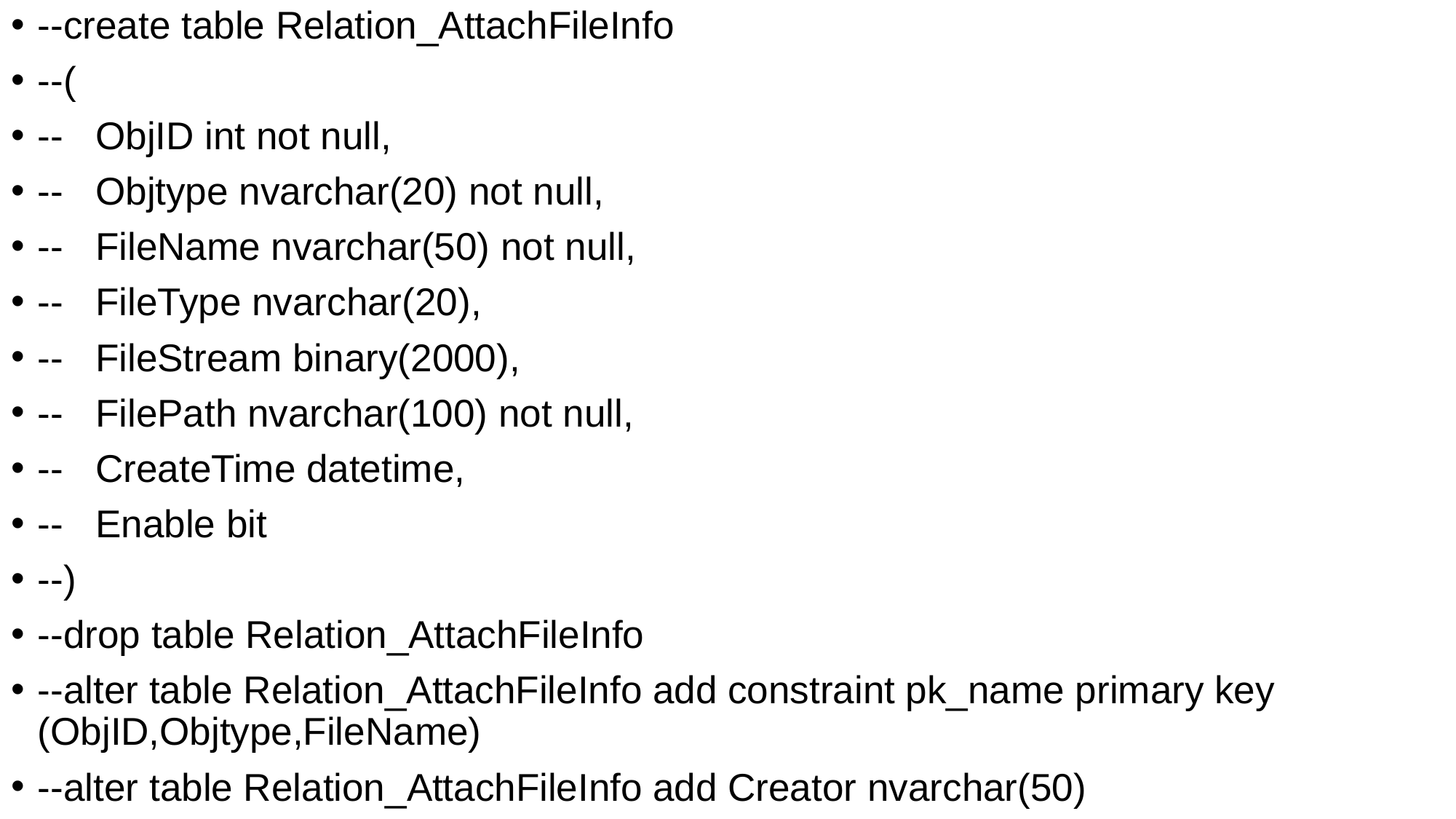

--create table Relation_AttachFileInfo
--(
--   ObjID int not null,
--   Objtype nvarchar(20) not null,
--   FileName nvarchar(50) not null,
--   FileType nvarchar(20),
--   FileStream binary(2000),
--   FilePath nvarchar(100) not null,
--   CreateTime datetime,
--   Enable bit
--)
--drop table Relation_AttachFileInfo
--alter table Relation_AttachFileInfo add constraint pk_name primary key (ObjID,Objtype,FileName)
--alter table Relation_AttachFileInfo add Creator nvarchar(50)